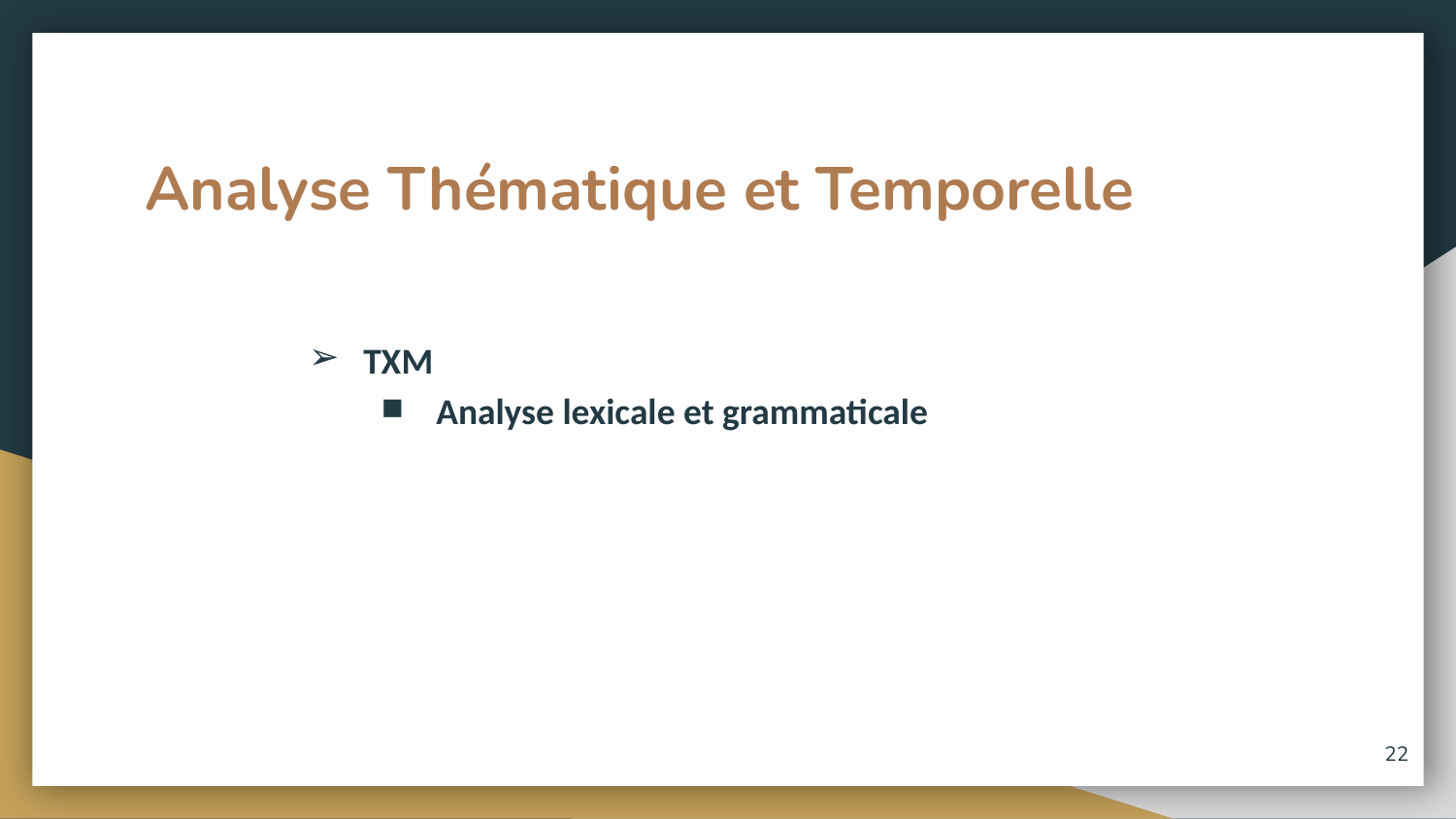

# Analyse Thématique et Temporelle
TXM
Analyse lexicale et grammaticale

22